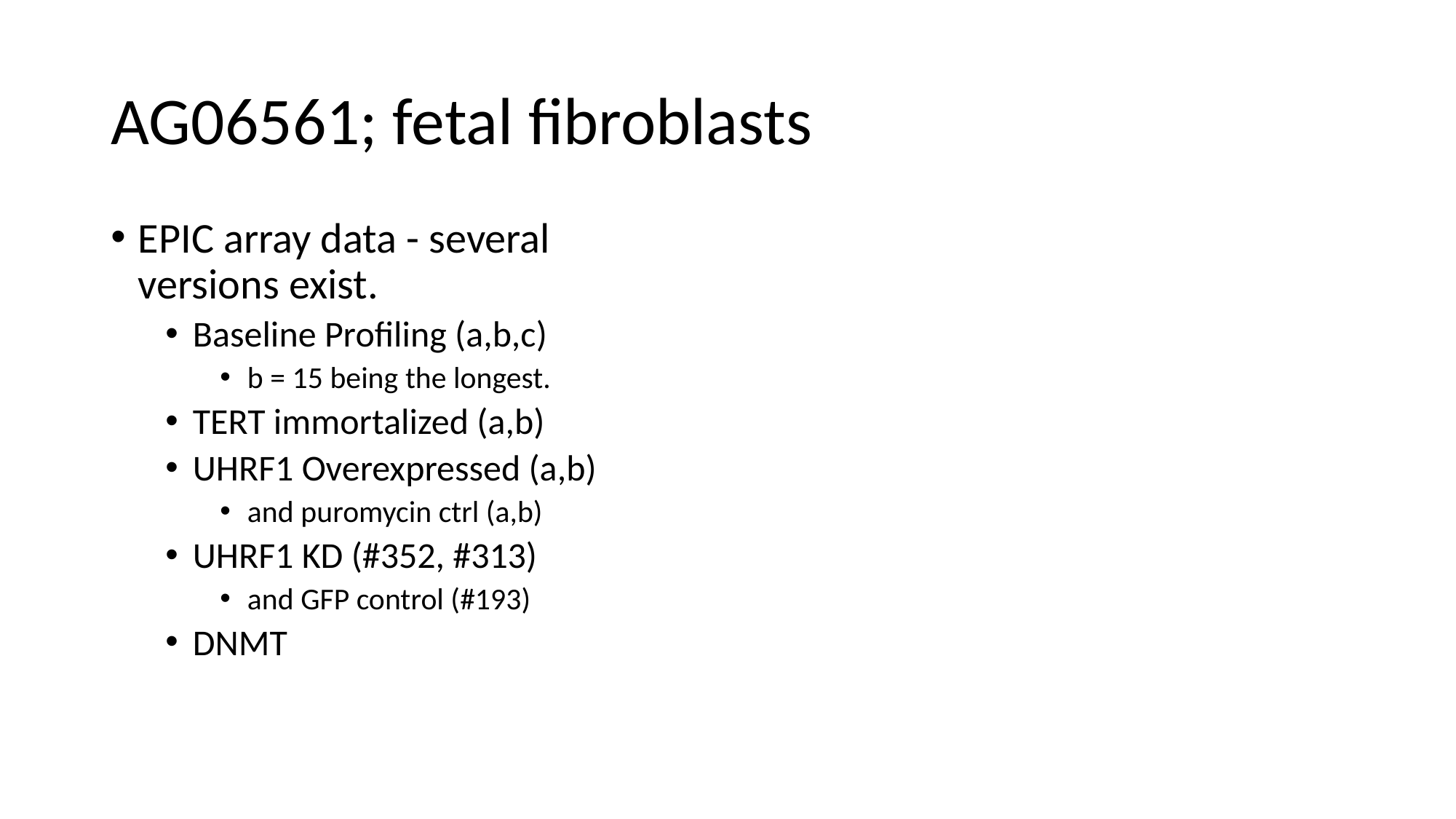

# AG06561; fetal fibroblasts
EPIC array data - several versions exist.
Baseline Profiling (a,b,c)
b = 15 being the longest.
TERT immortalized (a,b)
UHRF1 Overexpressed (a,b)
and puromycin ctrl (a,b)
UHRF1 KD (#352, #313)
and GFP control (#193)
DNMT